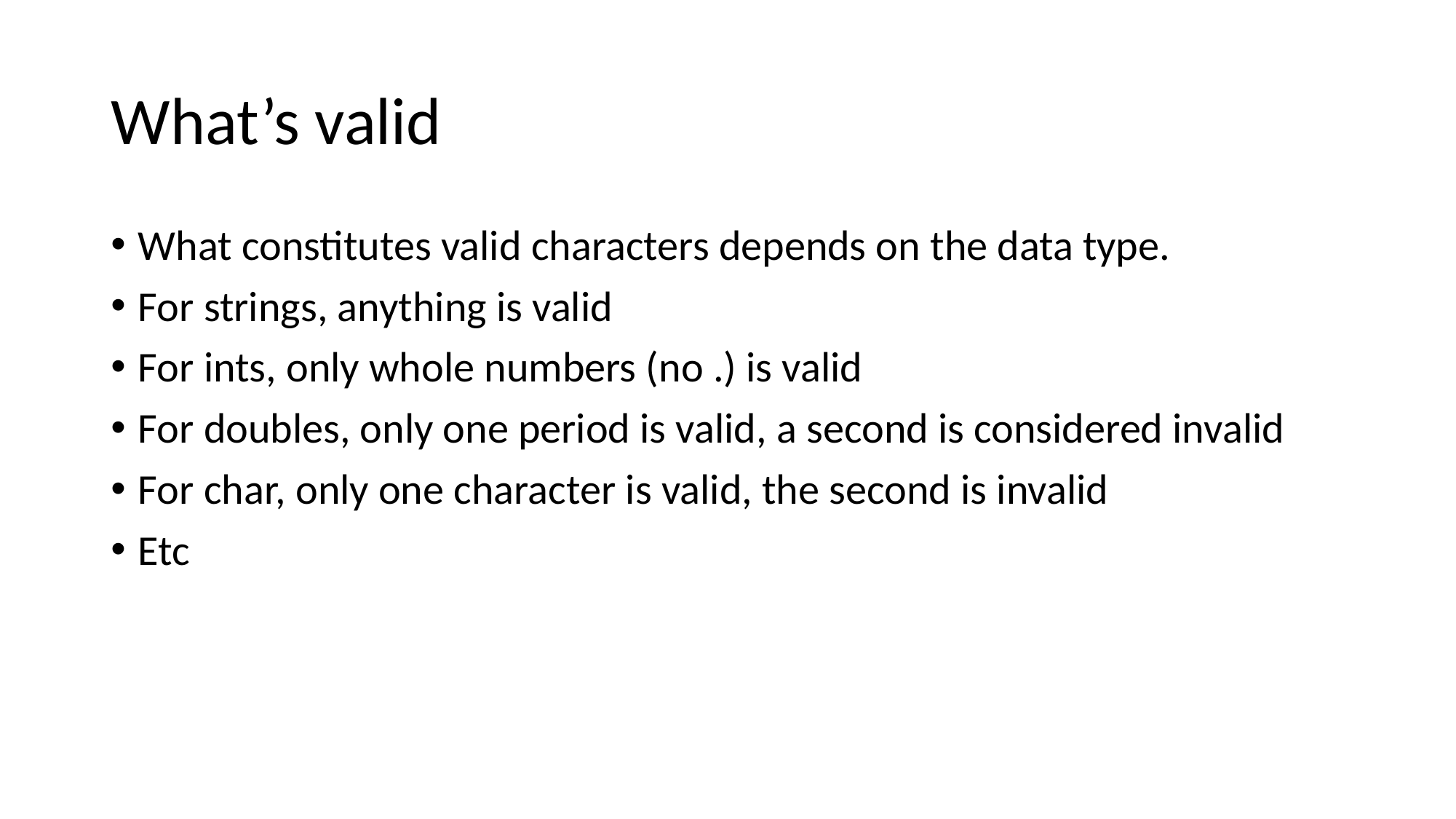

# What’s valid
What constitutes valid characters depends on the data type.
For strings, anything is valid
For ints, only whole numbers (no .) is valid
For doubles, only one period is valid, a second is considered invalid
For char, only one character is valid, the second is invalid
Etc